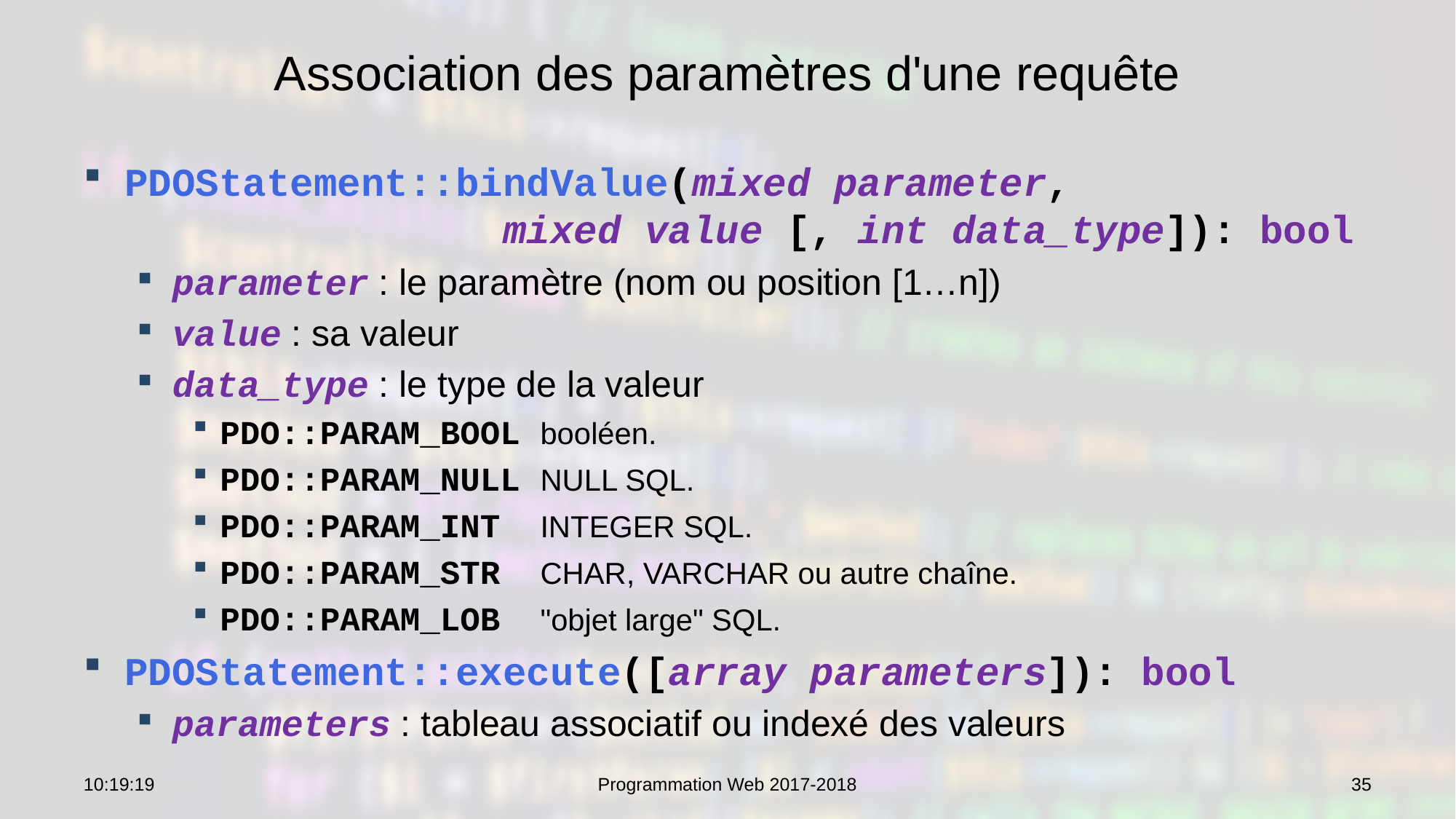

# Association des paramètres d'une requête
PDOStatement::bindValue(mixed parameter,
                mixed value [, int data_type]): bool
parameter : le paramètre (nom ou position [1…n])
value : sa valeur
data_type : le type de la valeur
PDO::PARAM_BOOL booléen.
PDO::PARAM_NULL NULL SQL.
PDO::PARAM_INT  INTEGER SQL.
PDO::PARAM_STR  CHAR, VARCHAR ou autre chaîne.
PDO::PARAM_LOB  "objet large" SQL.
PDOStatement::execute([array parameters]): bool
parameters : tableau associatif ou indexé des valeurs
10:19:19
Programmation Web 2017-2018
35